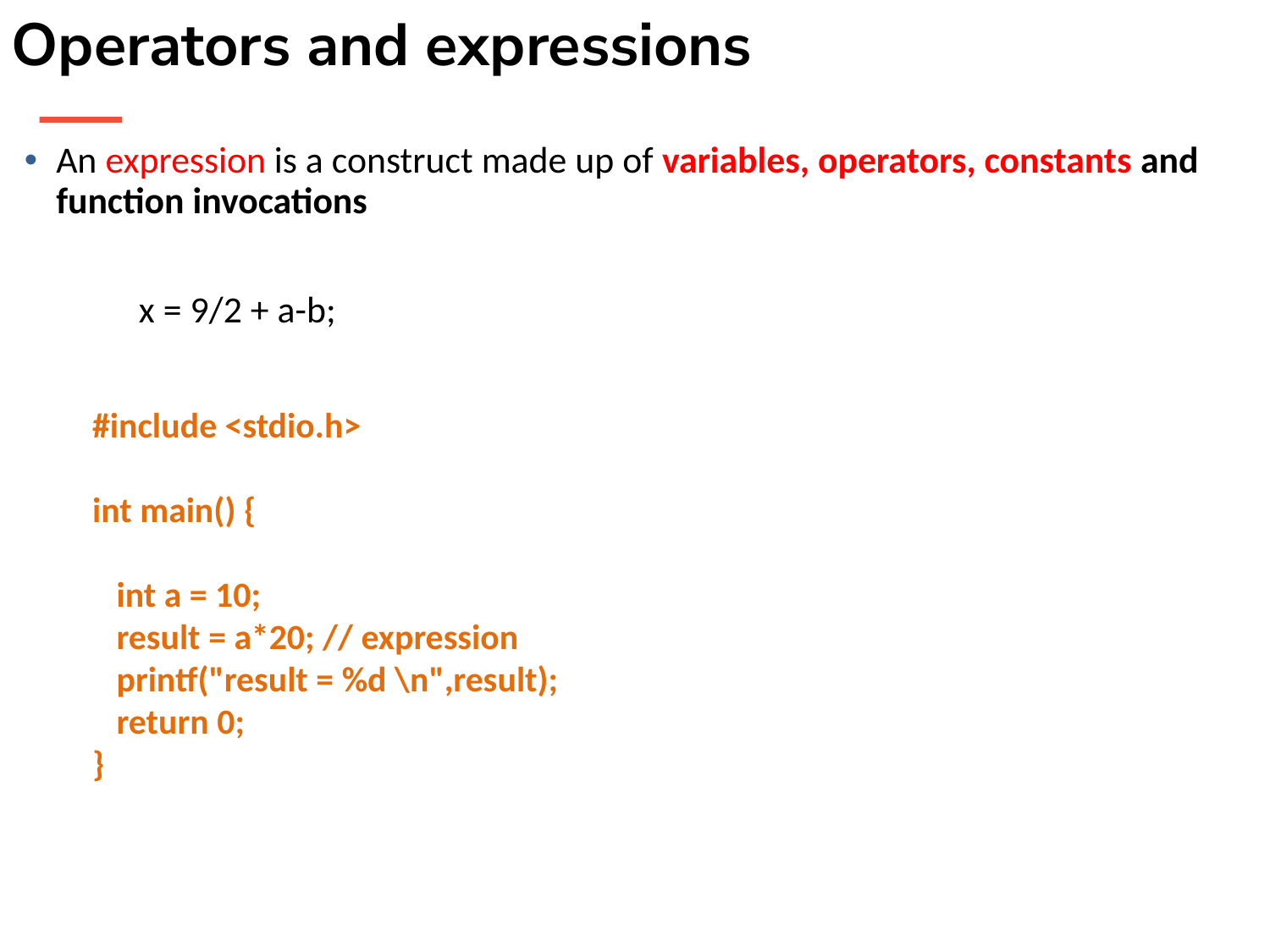

Operators and expressions

An expression is a construct made up of variables, operators, constants and function invocations
x = 9/2 + a-b;
#include <stdio.h>

int main() {

   int a = 10;
   result = a*20; // expression
   printf("result = %d \n",result);
   return 0;
}